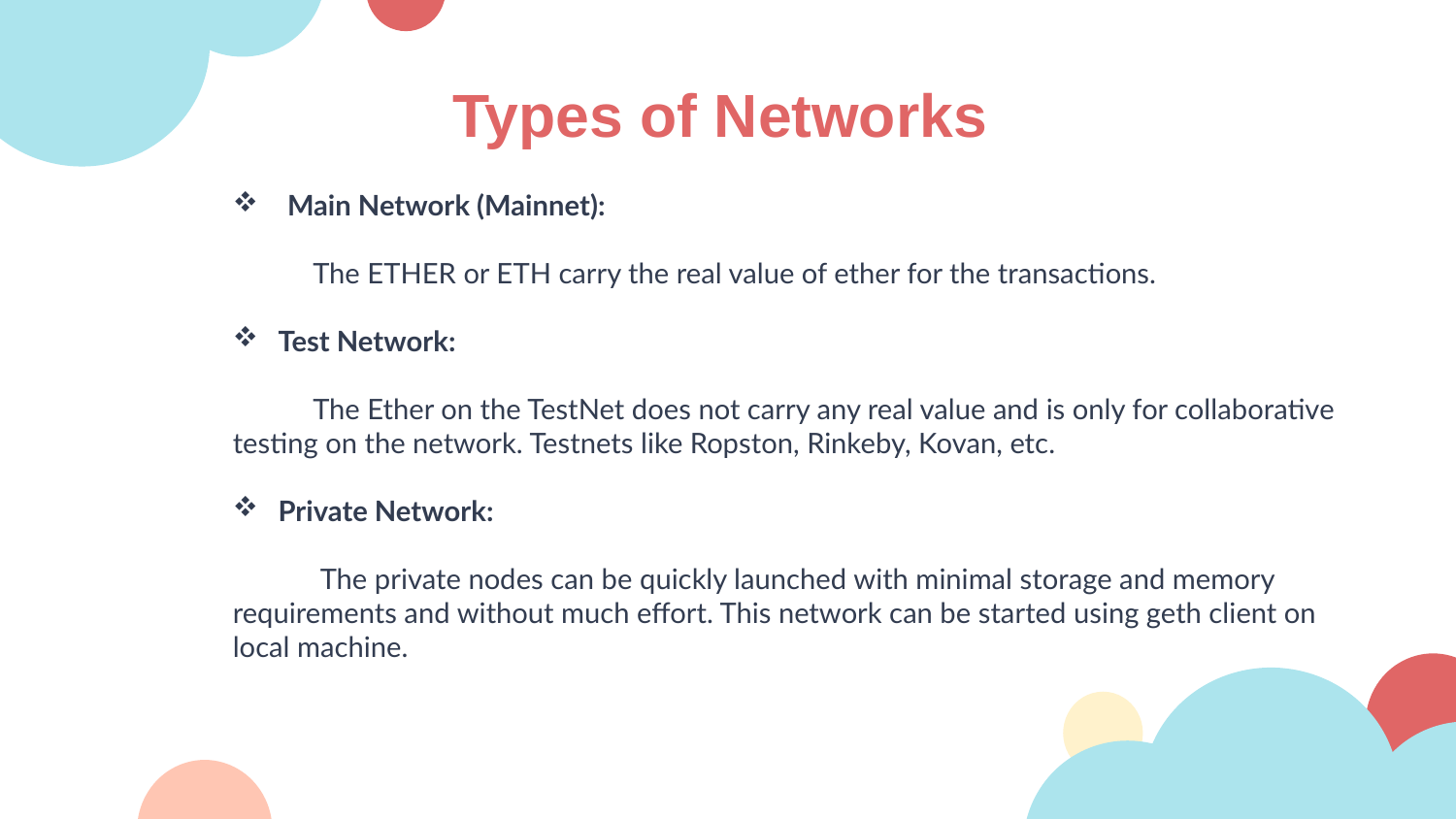

# Types of Networks
Main Network (Mainnet):

           The ETHER or ETH carry the real value of ether for the transactions.

Test Network:

           The Ether on the TestNet does not carry any real value and is only for collaborative testing on the network. Testnets like Ropston, Rinkeby, Kovan, etc.

Private Network:

            The private nodes can be quickly launched with minimal storage and memory     requirements and without much effort. This network can be started using geth client on local machine.